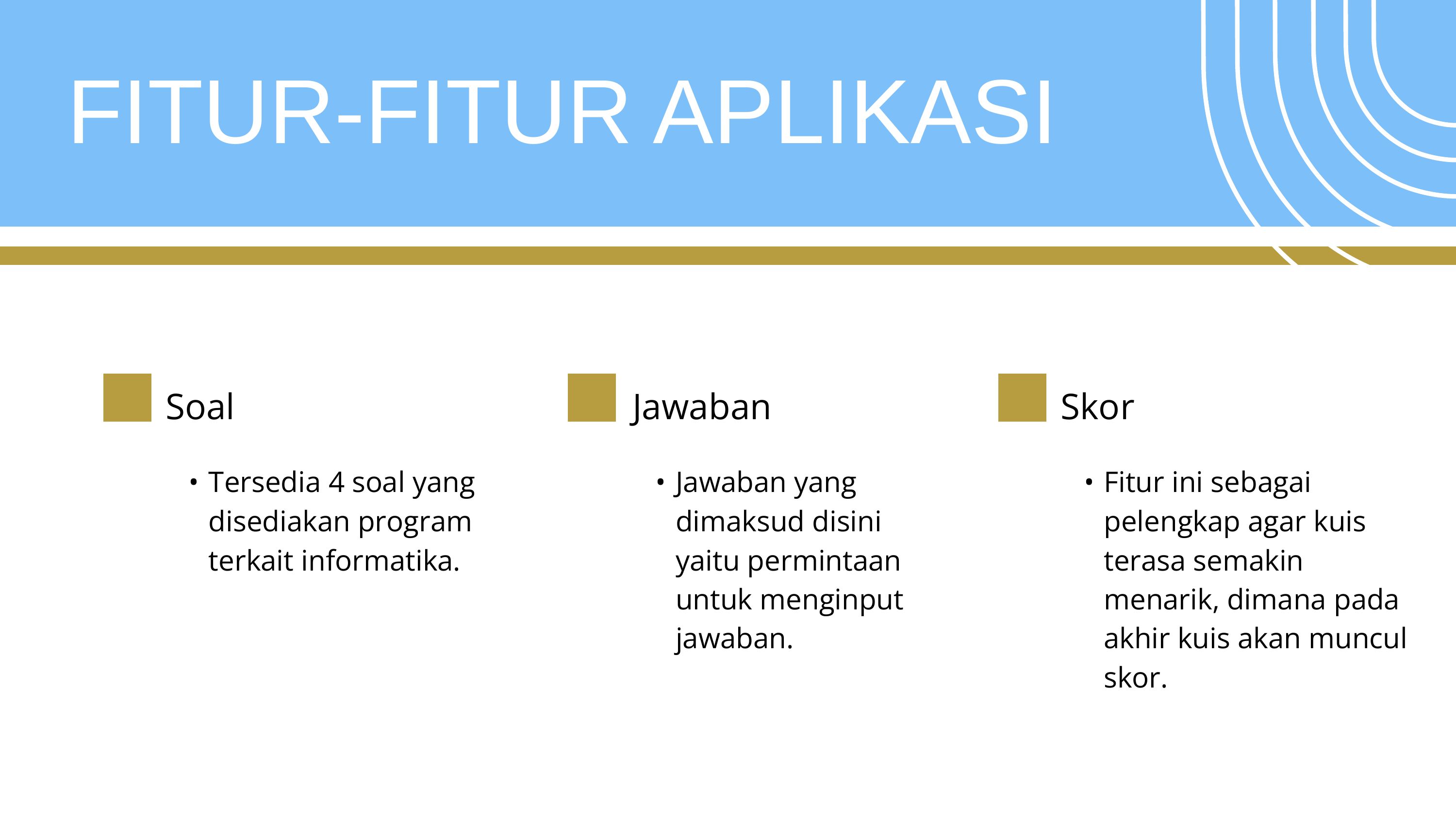

FITUR-FITUR APLIKASI

Soal
Jawaban
Skor

Tersedia 4 soal yang disediakan program terkait informatika.
Jawaban yang dimaksud disini yaitu permintaan untuk menginput jawaban.
Fitur ini sebagai pelengkap agar kuis terasa semakin menarik, dimana pada akhir kuis akan muncul skor.